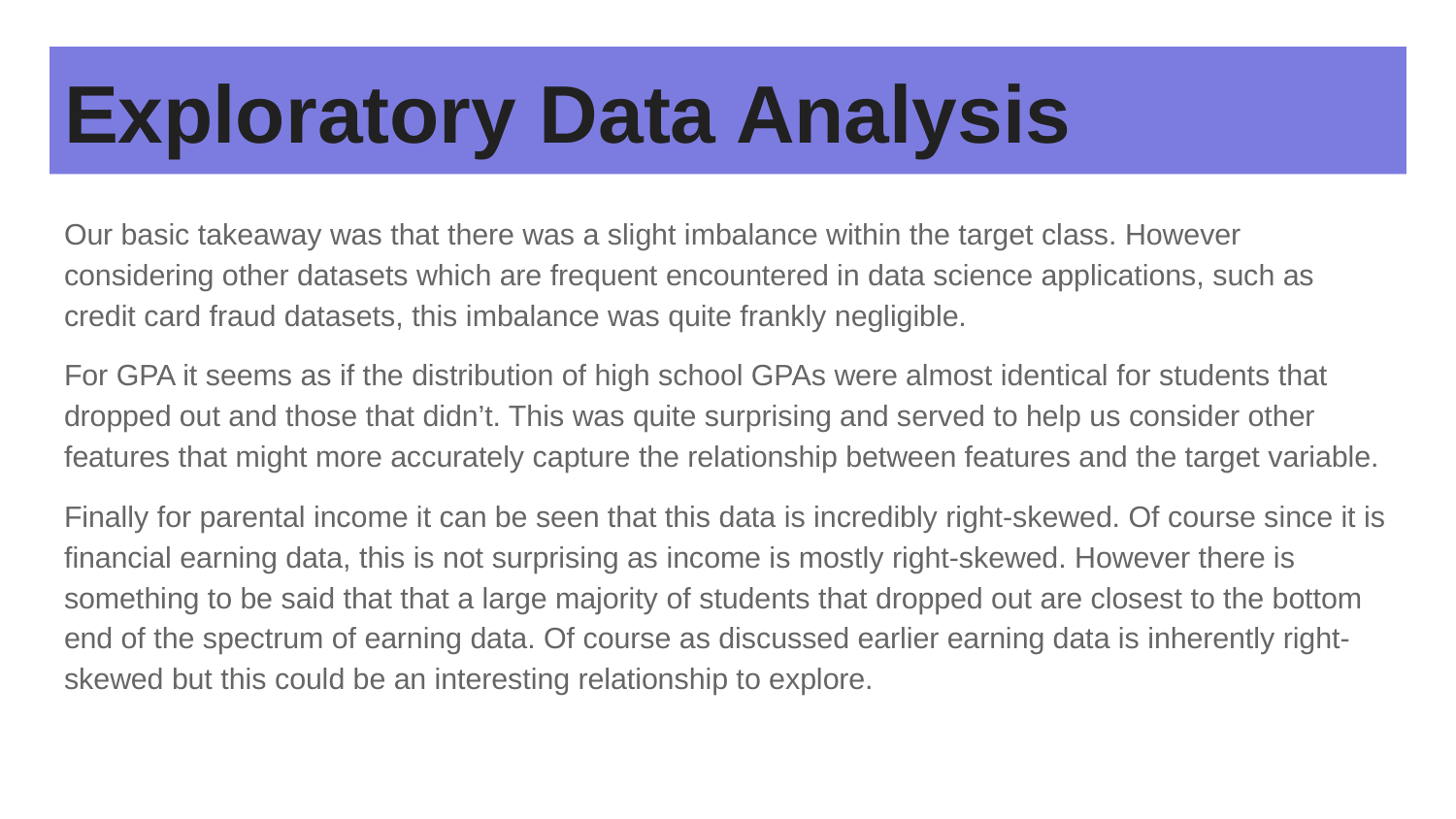

# Exploratory Data Analysis
Exploratory Data Analysis
Our basic takeaway was that there was a slight imbalance within the target class. However considering other datasets which are frequent encountered in data science applications, such as credit card fraud datasets, this imbalance was quite frankly negligible.
For GPA it seems as if the distribution of high school GPAs were almost identical for students that dropped out and those that didn’t. This was quite surprising and served to help us consider other features that might more accurately capture the relationship between features and the target variable.
Finally for parental income it can be seen that this data is incredibly right-skewed. Of course since it is financial earning data, this is not surprising as income is mostly right-skewed. However there is something to be said that that a large majority of students that dropped out are closest to the bottom end of the spectrum of earning data. Of course as discussed earlier earning data is inherently right-skewed but this could be an interesting relationship to explore.